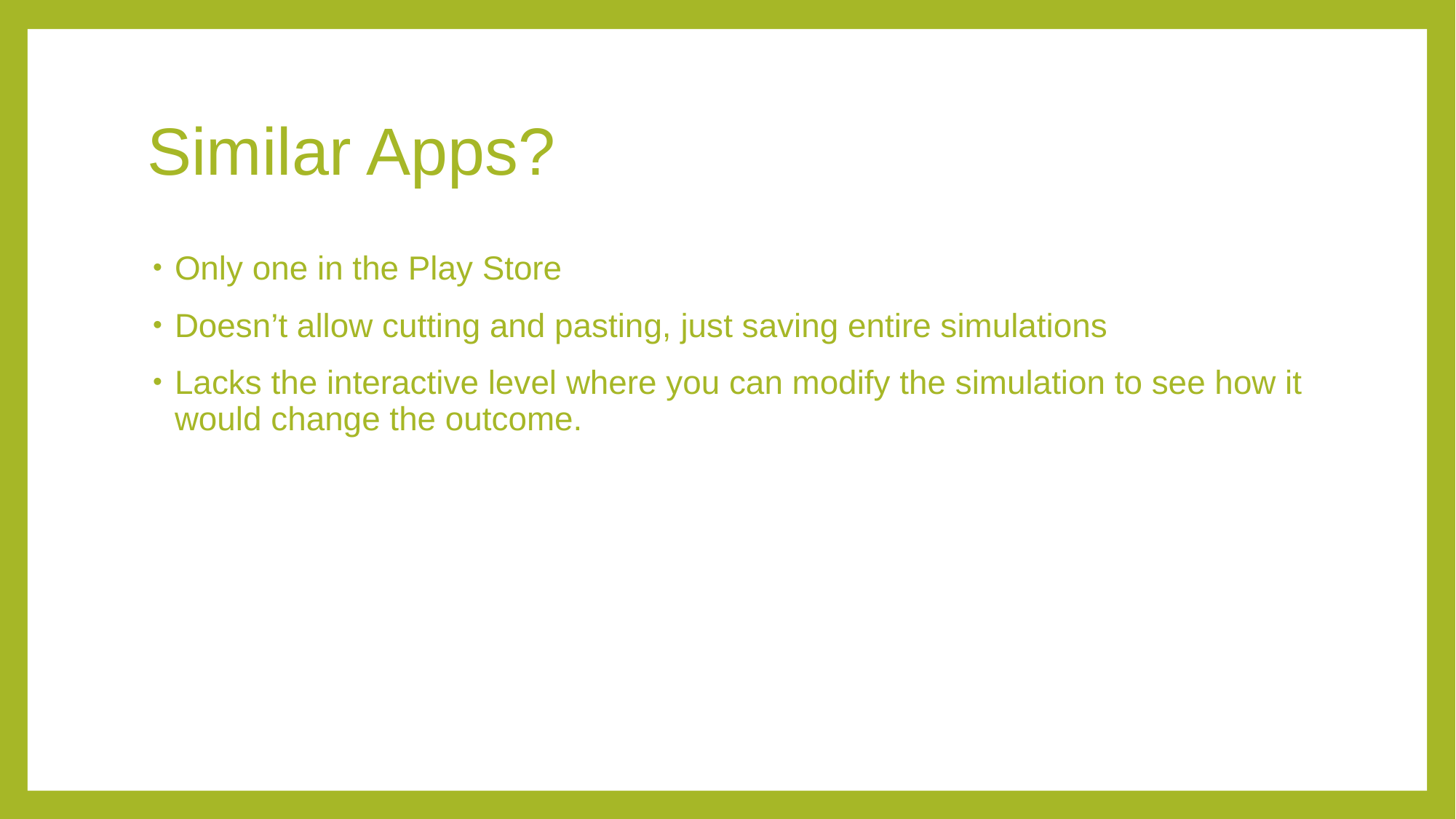

# Similar Apps?
Only one in the Play Store
Doesn’t allow cutting and pasting, just saving entire simulations
Lacks the interactive level where you can modify the simulation to see how it would change the outcome.